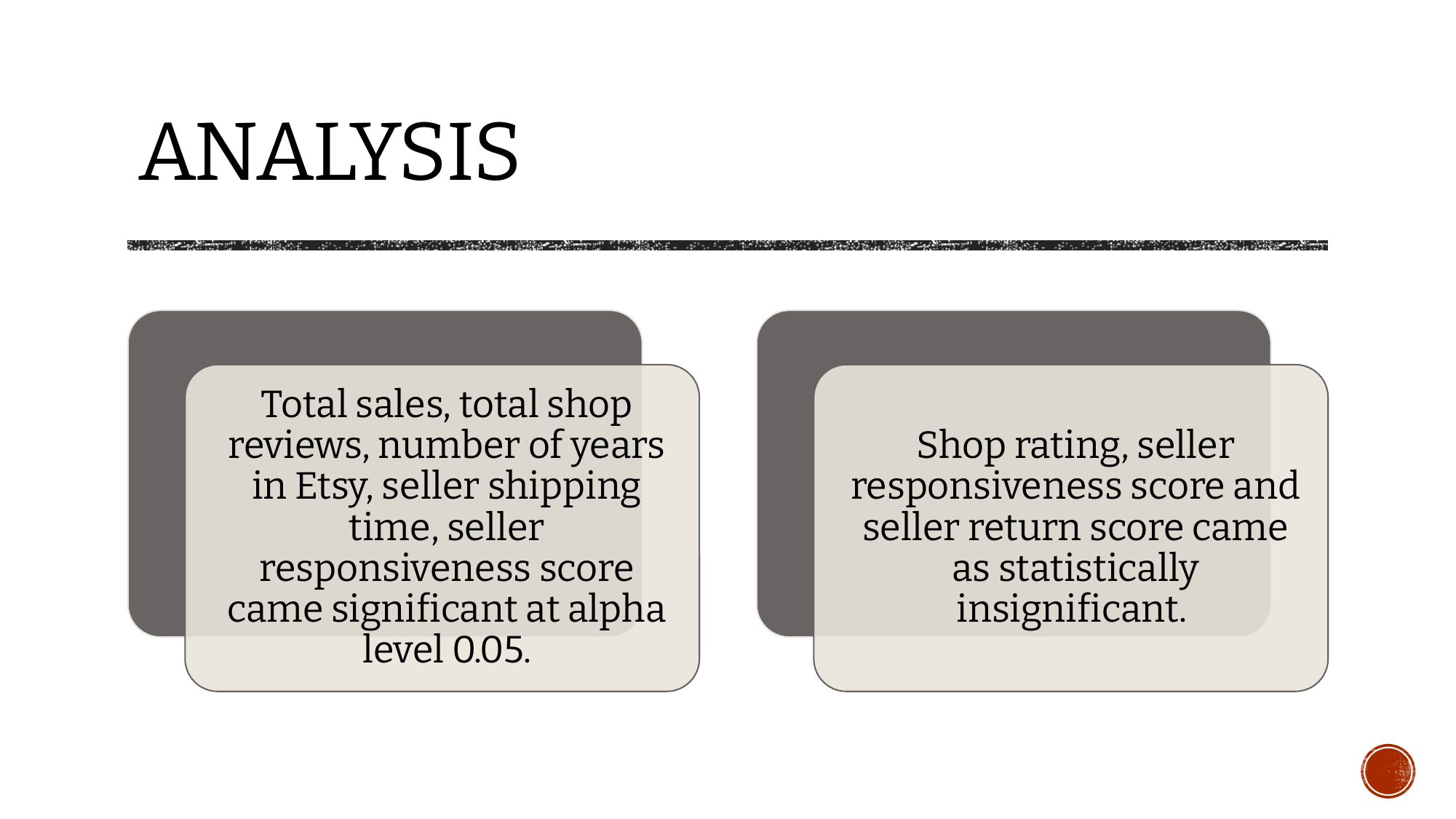

# Analysis

Total sales, total shop reviews, number of years in Etsy, seller shipping time, seller responsiveness score came significant at alpha level 0.05.
Shop rating, seller responsiveness score and seller return score came as statistically insignificant.